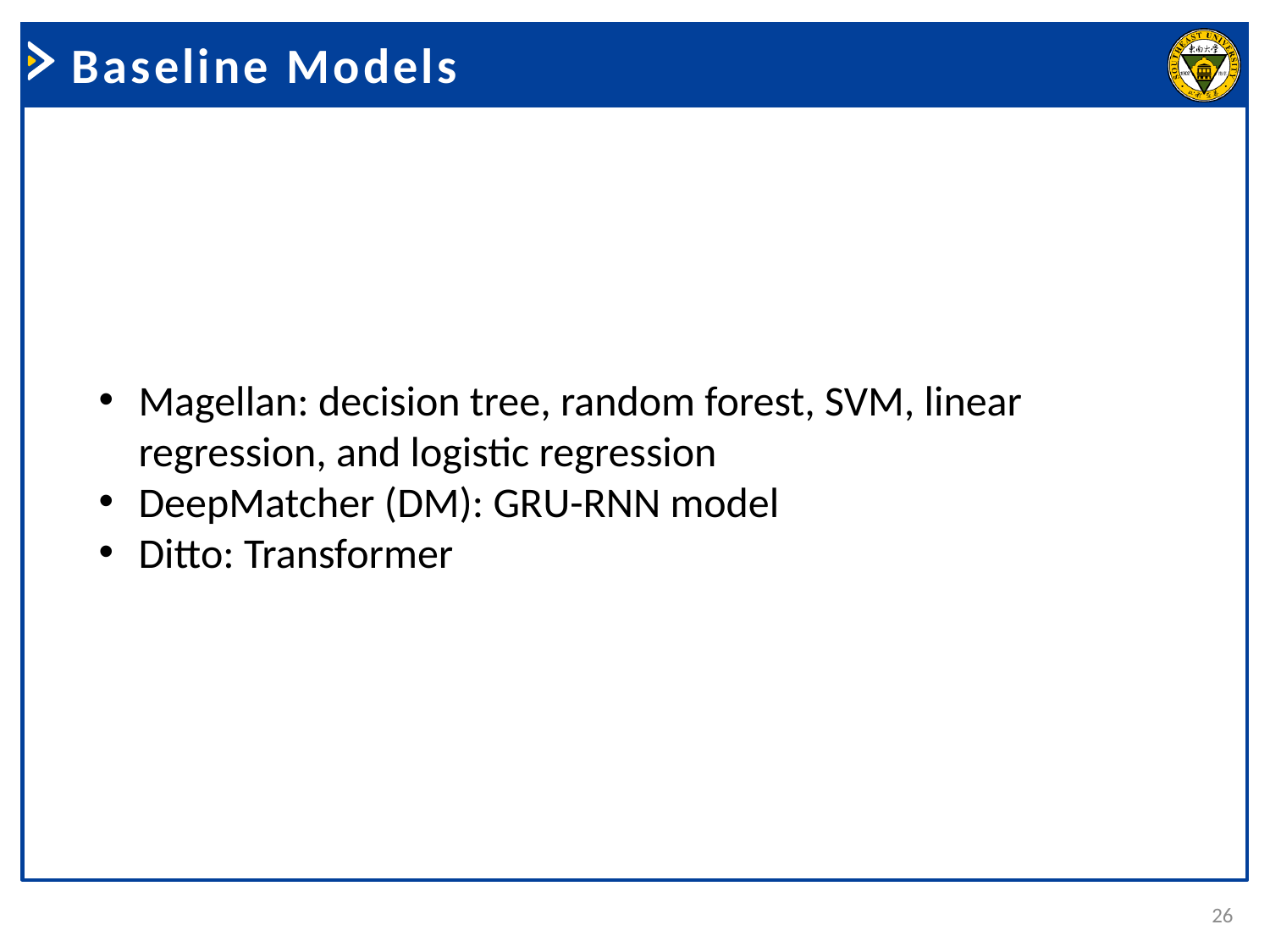

Baseline Models
Magellan: decision tree, random forest, SVM, linear regression, and logistic regression
DeepMatcher (DM): GRU-RNN model
Ditto: Transformer
26